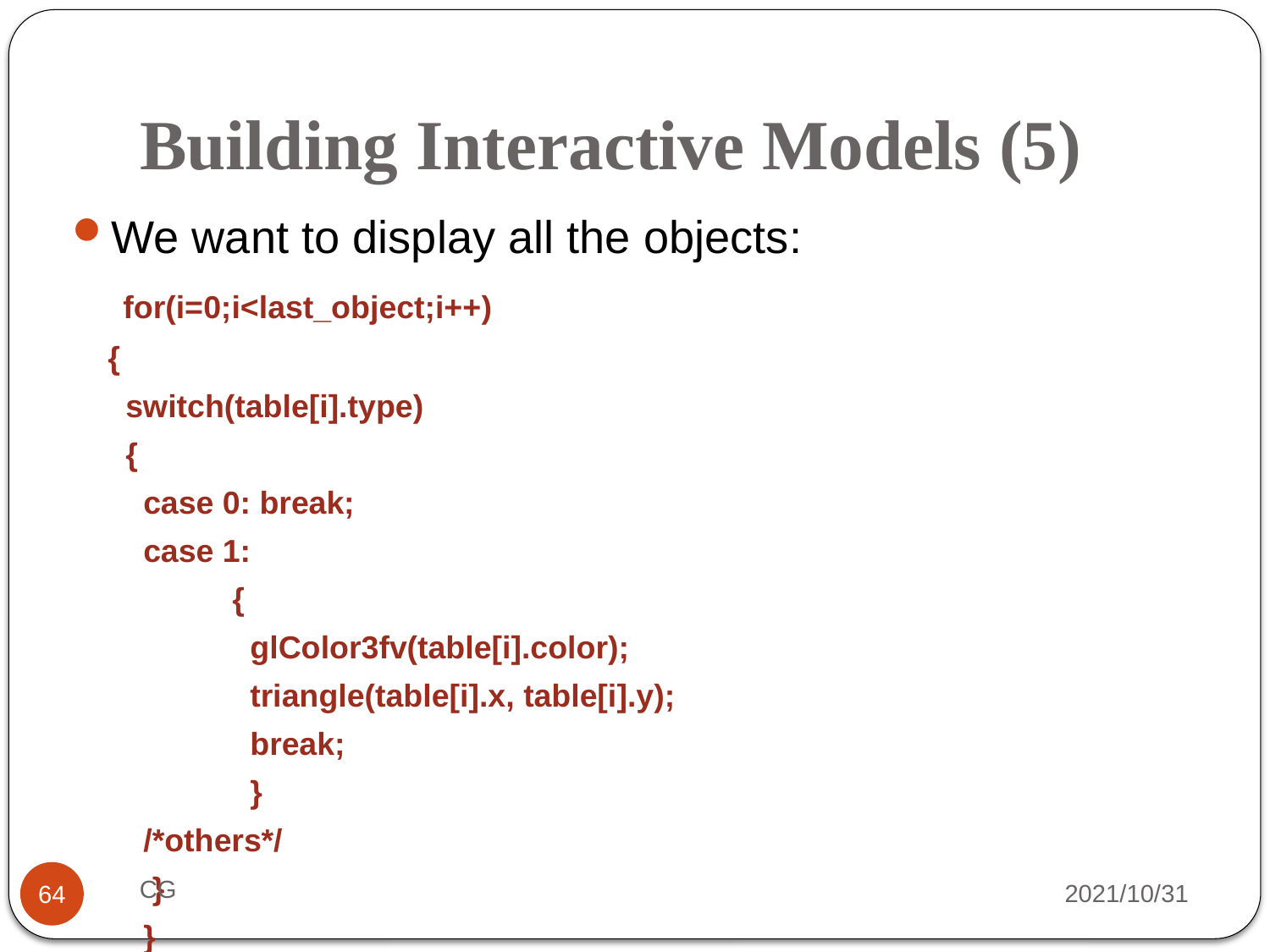

# Building Interactive Models (5)
We want to display all the objects:
    for(i=0;i<last_object;i++)
    {
      switch(table[i].type)
      {
        case 0: break;
        case 1:
                  {
                    glColor3fv(table[i].color);
                    triangle(table[i].x, table[i].y);
                    break;
                    }
        /*others*/
         }
        }
CG
2021/10/31
64